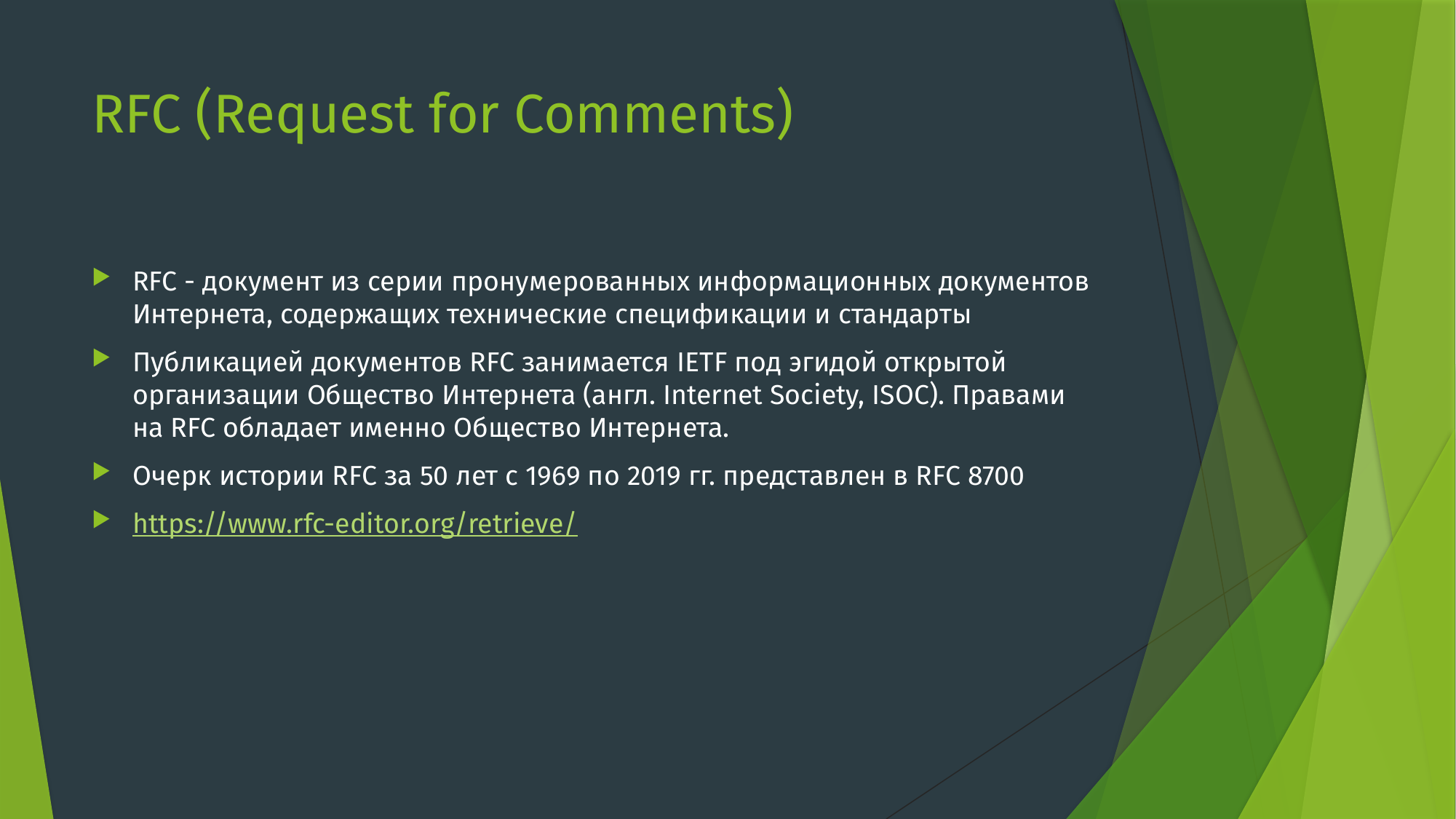

# RFC (Request for Comments)
RFC - документ из серии пронумерованных информационных документов Интернета, содержащих технические спецификации и стандарты
Публикацией документов RFC занимается IETF под эгидой открытой организации Общество Интернета (англ. Internet Society, ISOC). Правами на RFC обладает именно Общество Интернета.
Очерк истории RFC за 50 лет с 1969 по 2019 гг. представлен в RFC 8700
https://www.rfc-editor.org/retrieve/